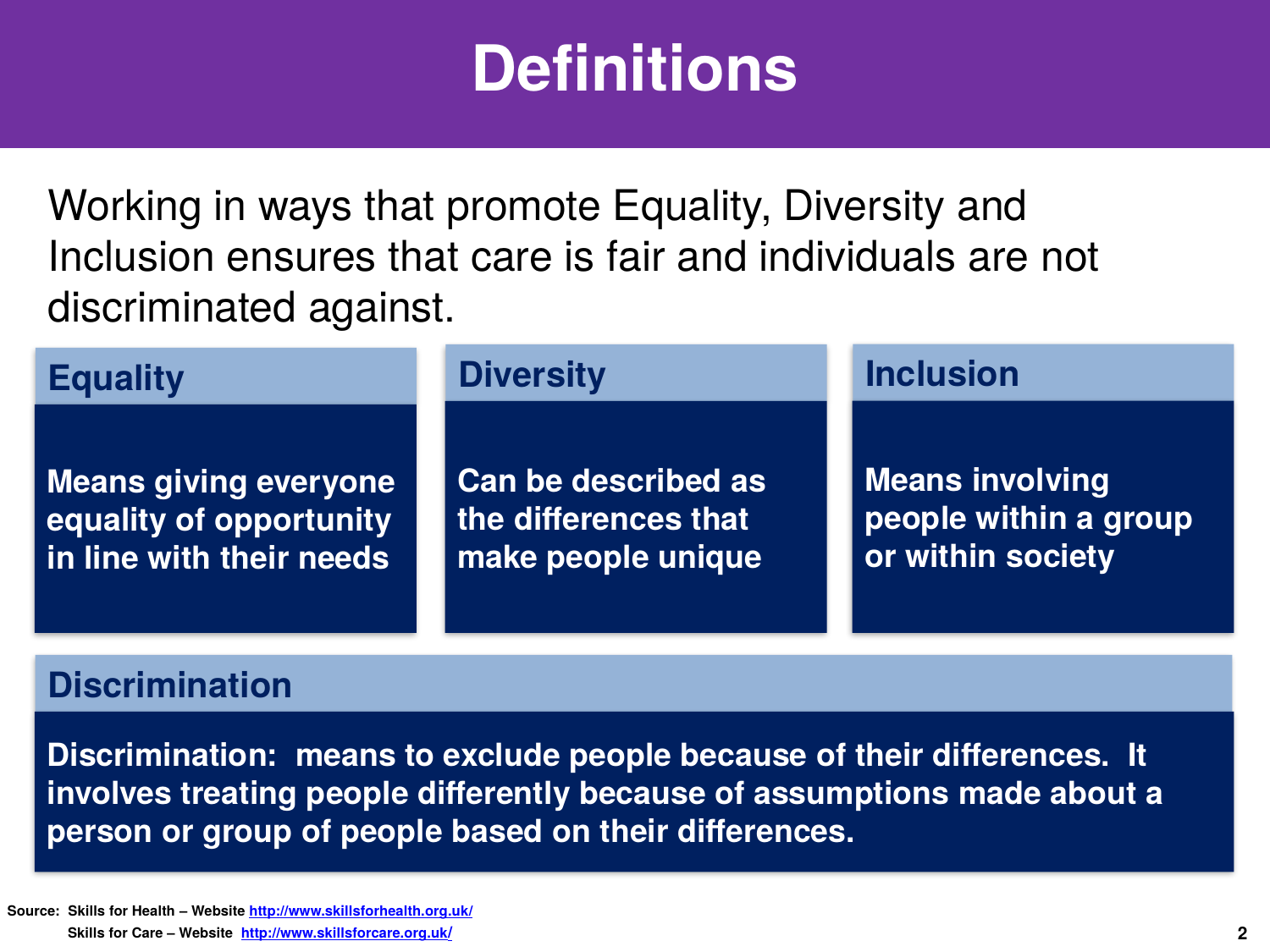

# Definitions
Working in ways that promote Equality, Diversity and Inclusion ensures that care is fair and individuals are not discriminated against.
Inclusion
Diversity
Equality
Means involving people within a group or within society
Can be described as the differences that make people unique
Means giving everyone equality of opportunity in line with their needs
Discrimination
Discrimination:  means to exclude people because of their differences.  It involves treating people differently because of assumptions made about a person or group of people based on their differences.
Source:  Skills for Health – Website http://www.skillsforhealth.org.uk/
               Skills for Care – Website  http://www.skillsforcare.org.uk/
2